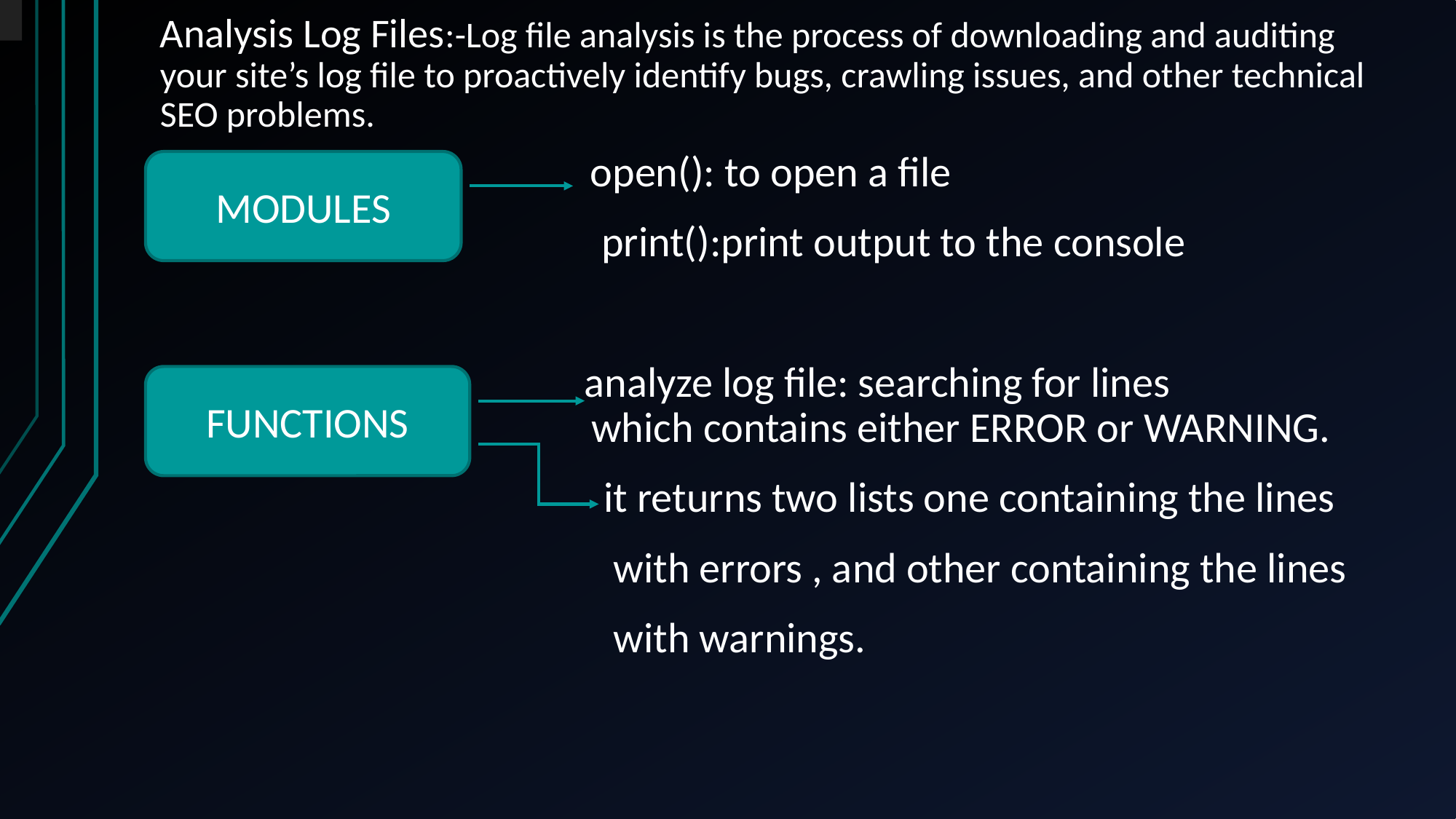

# Analysis Log Files:-Log file analysis is the process of downloading and auditing your site’s log file to proactively identify bugs, crawling issues, and other technical SEO problems.

JHH                                  open(): to open a file
                                          print():print output to the console

                                            analyze log file: searching for lines whichcontains co              which contains either ERROR or WARNING.
                                              it returns two lists one containing the lines
                                               with errors , and other containing the lines
                                               with warnings.
MODULES
FUNCTIONS